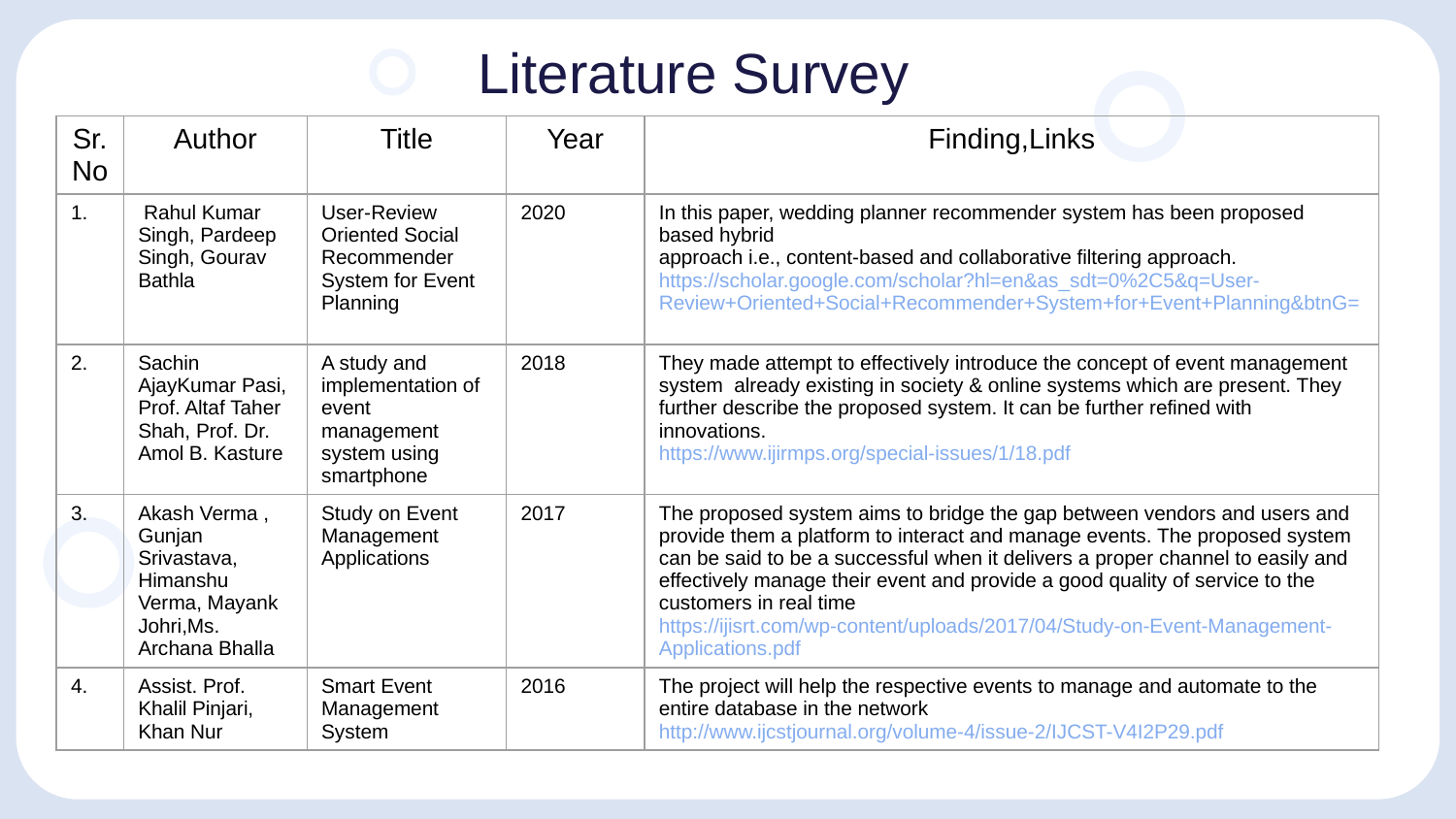

# Literature Survey
| Sr. No | Author | Title | Year | Finding,Links |
| --- | --- | --- | --- | --- |
| 1. | Rahul Kumar Singh, Pardeep Singh, Gourav Bathla | User-Review Oriented Social Recommender System for Event Planning | 2020 | In this paper, wedding planner recommender system has been proposed based hybrid approach i.e., content-based and collaborative filtering approach. https://scholar.google.com/scholar?hl=en&as\_sdt=0%2C5&q=User-Review+Oriented+Social+Recommender+System+for+Event+Planning&btnG= |
| 2. | Sachin AjayKumar Pasi, Prof. Altaf Taher Shah, Prof. Dr. Amol B. Kasture | A study and implementation of event management system using smartphone | 2018 | They made attempt to effectively introduce the concept of event management system already existing in society & online systems which are present. They further describe the proposed system. It can be further refined with innovations. https://www.ijirmps.org/special-issues/1/18.pdf |
| 3. | Akash Verma , Gunjan Srivastava, Himanshu Verma, Mayank Johri,Ms. Archana Bhalla | Study on Event Management Applications | 2017 | The proposed system aims to bridge the gap between vendors and users and provide them a platform to interact and manage events. The proposed system can be said to be a successful when it delivers a proper channel to easily and effectively manage their event and provide a good quality of service to the customers in real time https://ijisrt.com/wp-content/uploads/2017/04/Study-on-Event-Management-Applications.pdf |
| 4. | Assist. Prof. Khalil Pinjari, Khan Nur | Smart Event Management System | 2016 | The project will help the respective events to manage and automate to the entire database in the network http://www.ijcstjournal.org/volume-4/issue-2/IJCST-V4I2P29.pdf |